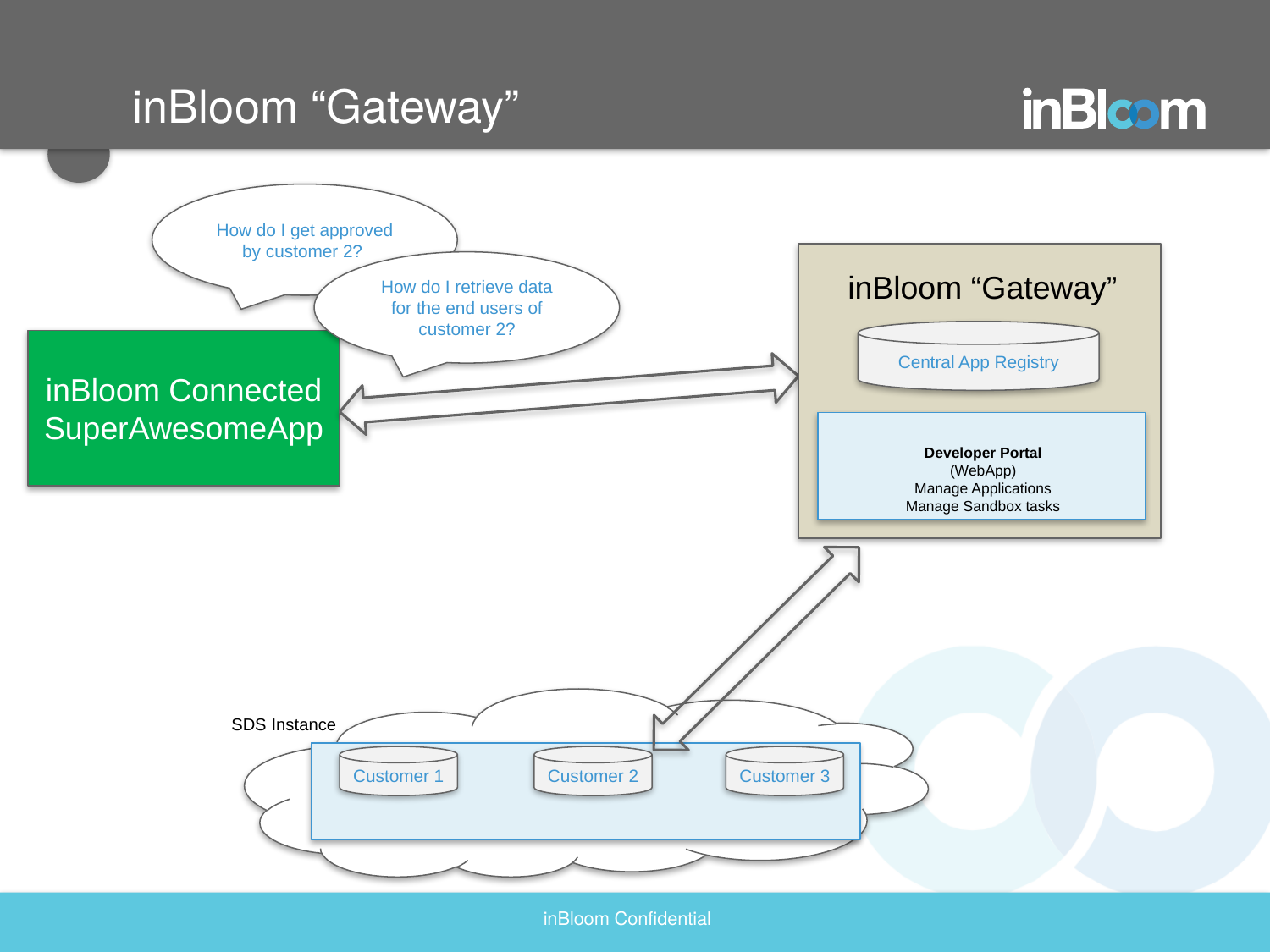

inBloom “Gateway”

How do I get approved by customer 2?

inBloom “Gateway”
Central App Registry

Developer Portal
(WebApp)
Manage Applications
Manage Sandbox tasks

How do I retrieve data for the end users of customer 2?
inBloom Connected
SuperAwesomeApp

SDS Instance

Customer 2
Customer 3
Customer 1